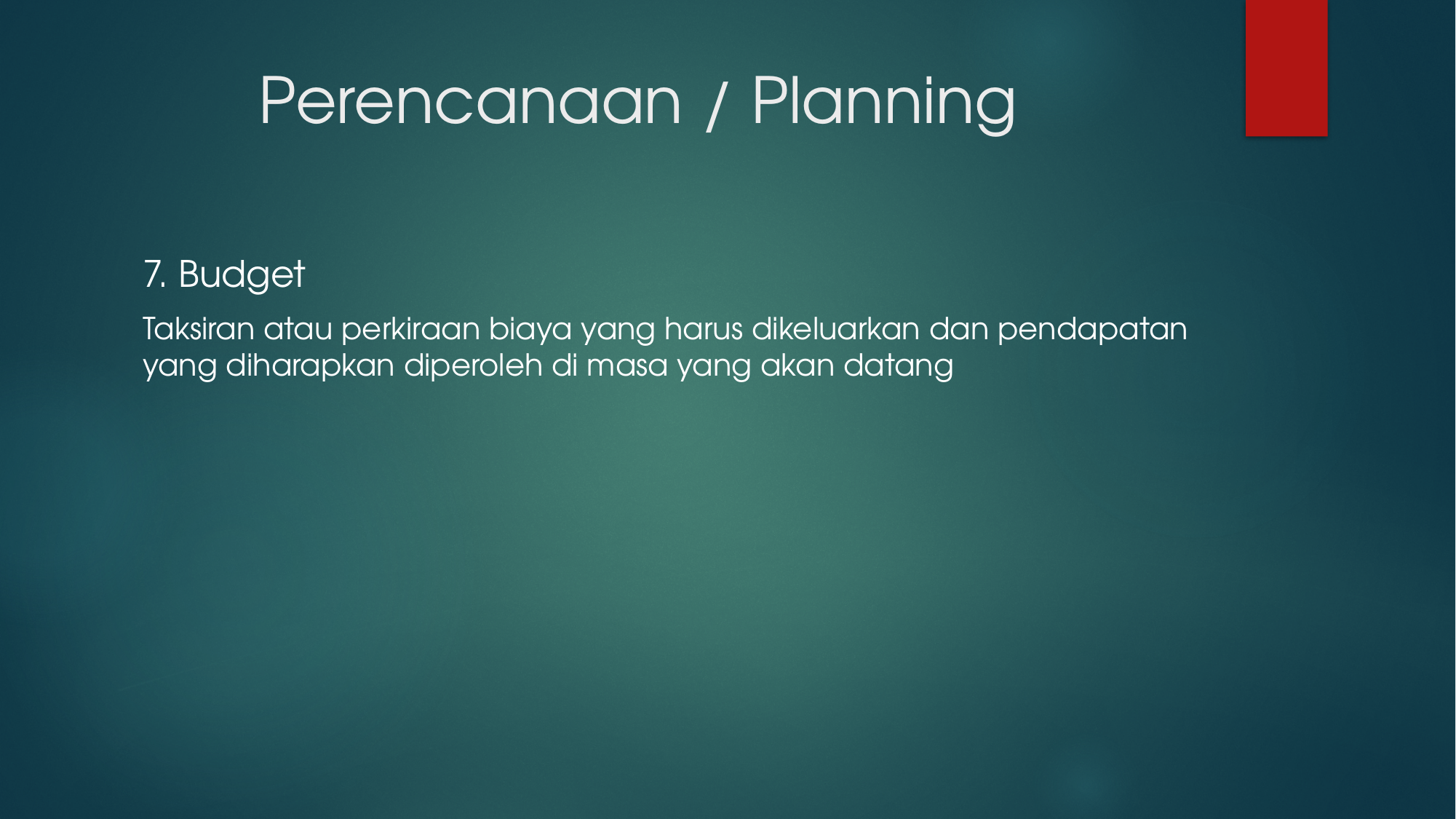

# Perencanaan / Planning
7. Budget
Taksiran atau perkiraan biaya yang harus dikeluarkan dan pendapatan yang diharapkan diperoleh di masa yang akan datang